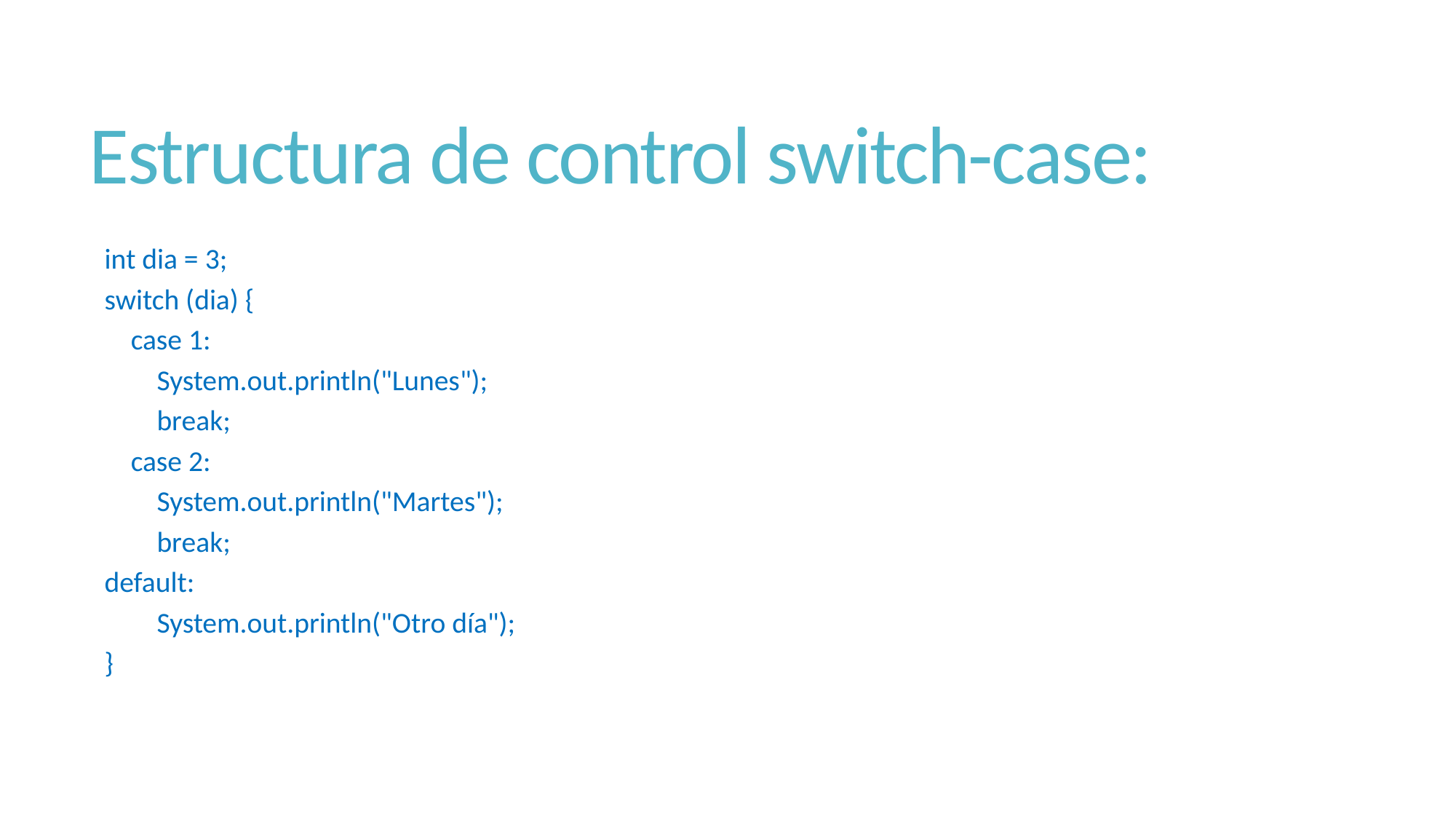

# Estructura de control switch-case:
int dia = 3;
switch (dia) {
    case 1:
        System.out.println("Lunes");
        break;
    case 2:
        System.out.println("Martes");
        break;
default:
        System.out.println("Otro día");
}